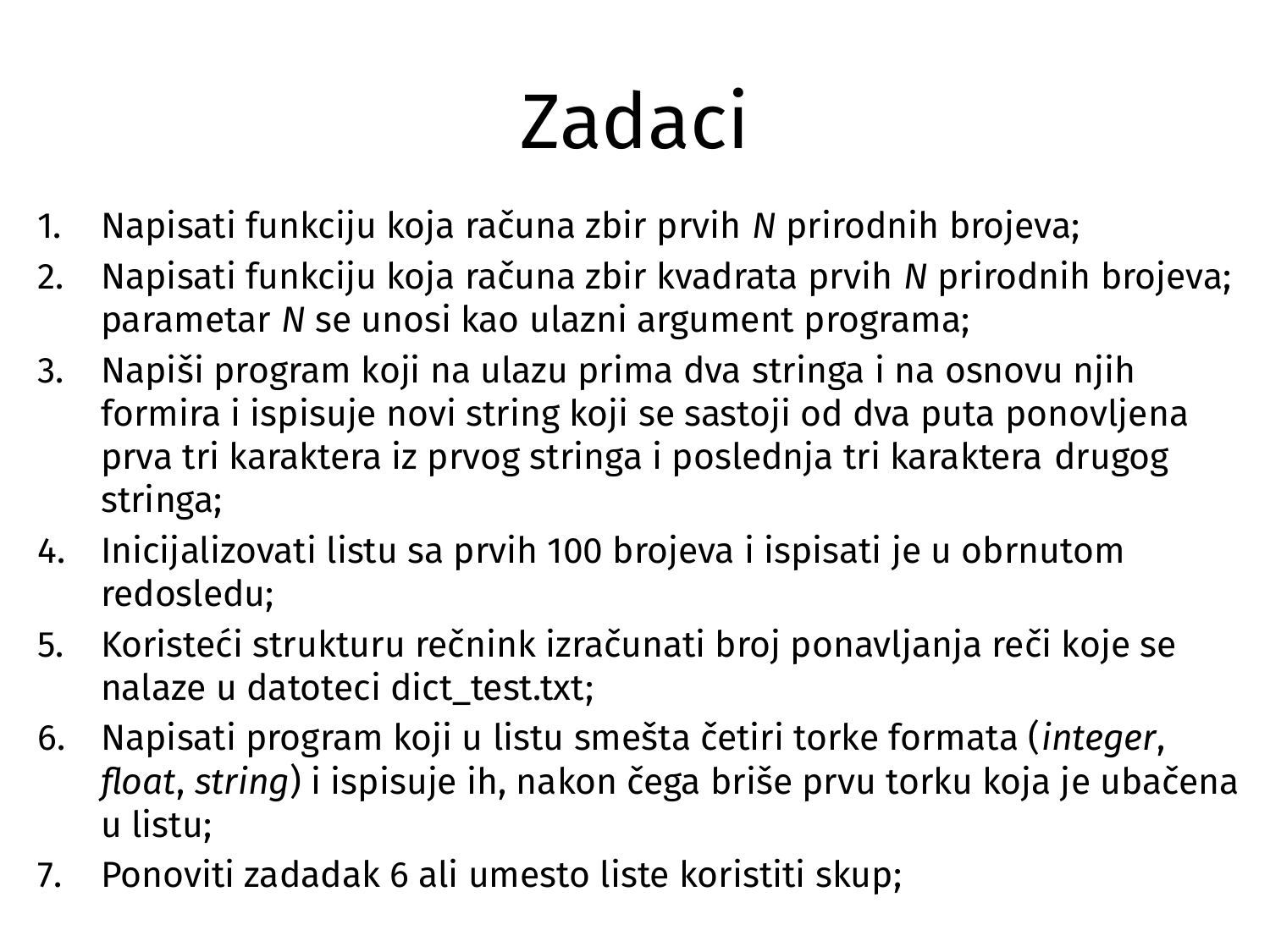

# Zadaci
Napisati funkciju koja računa zbir prvih N prirodnih brojeva;
Napisati funkciju koja računa zbir kvadrata prvih N prirodnih brojeva; parametar N se unosi kao ulazni argument programa;
Napiši program koji na ulazu prima dva stringa i na osnovu njih formira i ispisuje novi string koji se sastoji od dva puta ponovljena prva tri karaktera iz prvog stringa i poslednja tri karaktera drugog stringa;
Inicijalizovati listu sa prvih 100 brojeva i ispisati je u obrnutom redosledu;
Koristeći strukturu rečnink izračunati broj ponavljanja reči koje se nalaze u datoteci dict_test.txt;
Napisati program koji u listu smešta četiri torke formata (integer, float, string) i ispisuje ih, nakon čega briše prvu torku koja je ubačena u listu;
Ponoviti zadadak 6 ali umesto liste koristiti skup;